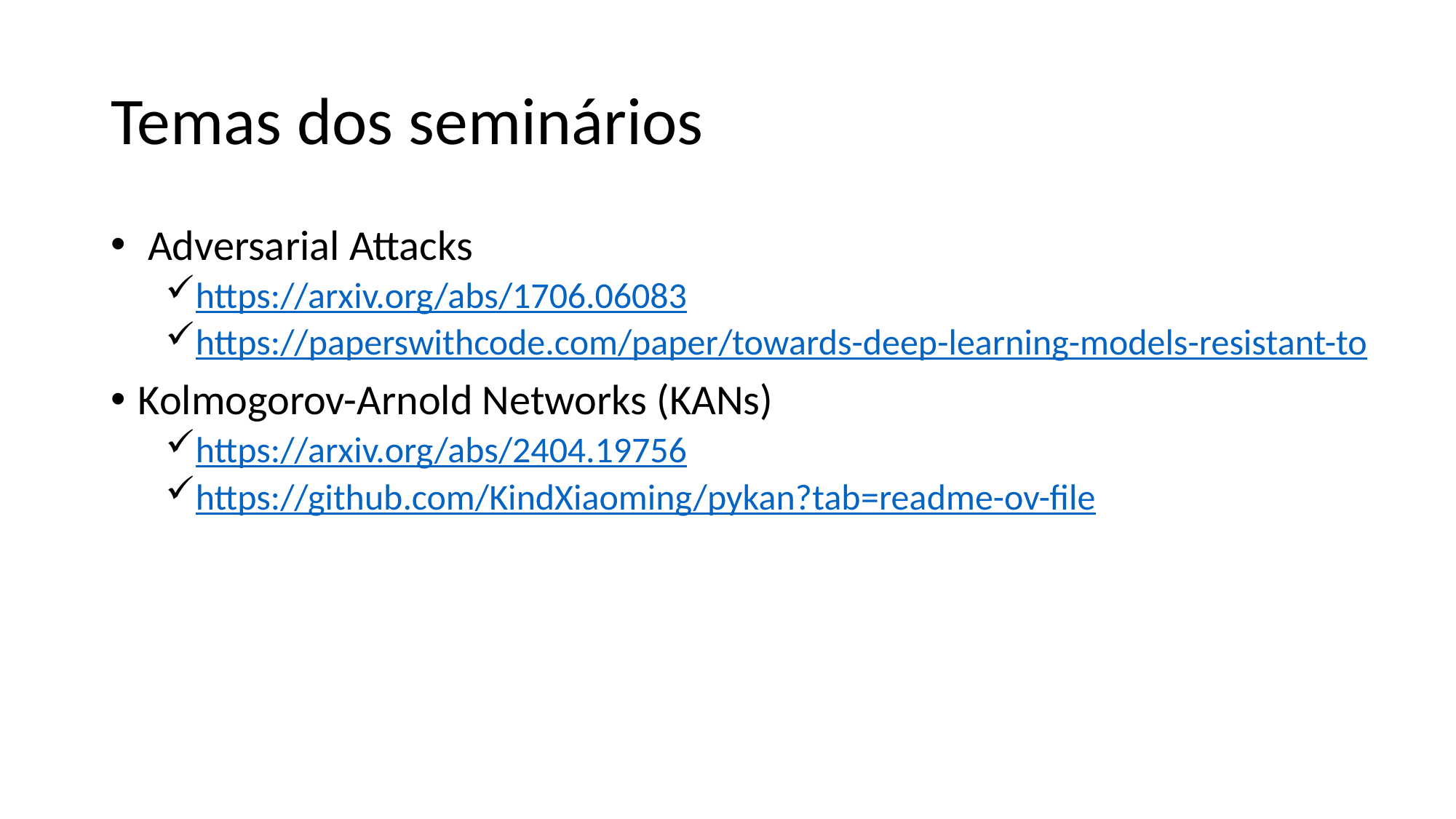

# Temas dos seminários
 Adversarial Attacks
https://arxiv.org/abs/1706.06083
https://paperswithcode.com/paper/towards-deep-learning-models-resistant-to
Kolmogorov-Arnold Networks (KANs)
https://arxiv.org/abs/2404.19756
https://github.com/KindXiaoming/pykan?tab=readme-ov-file